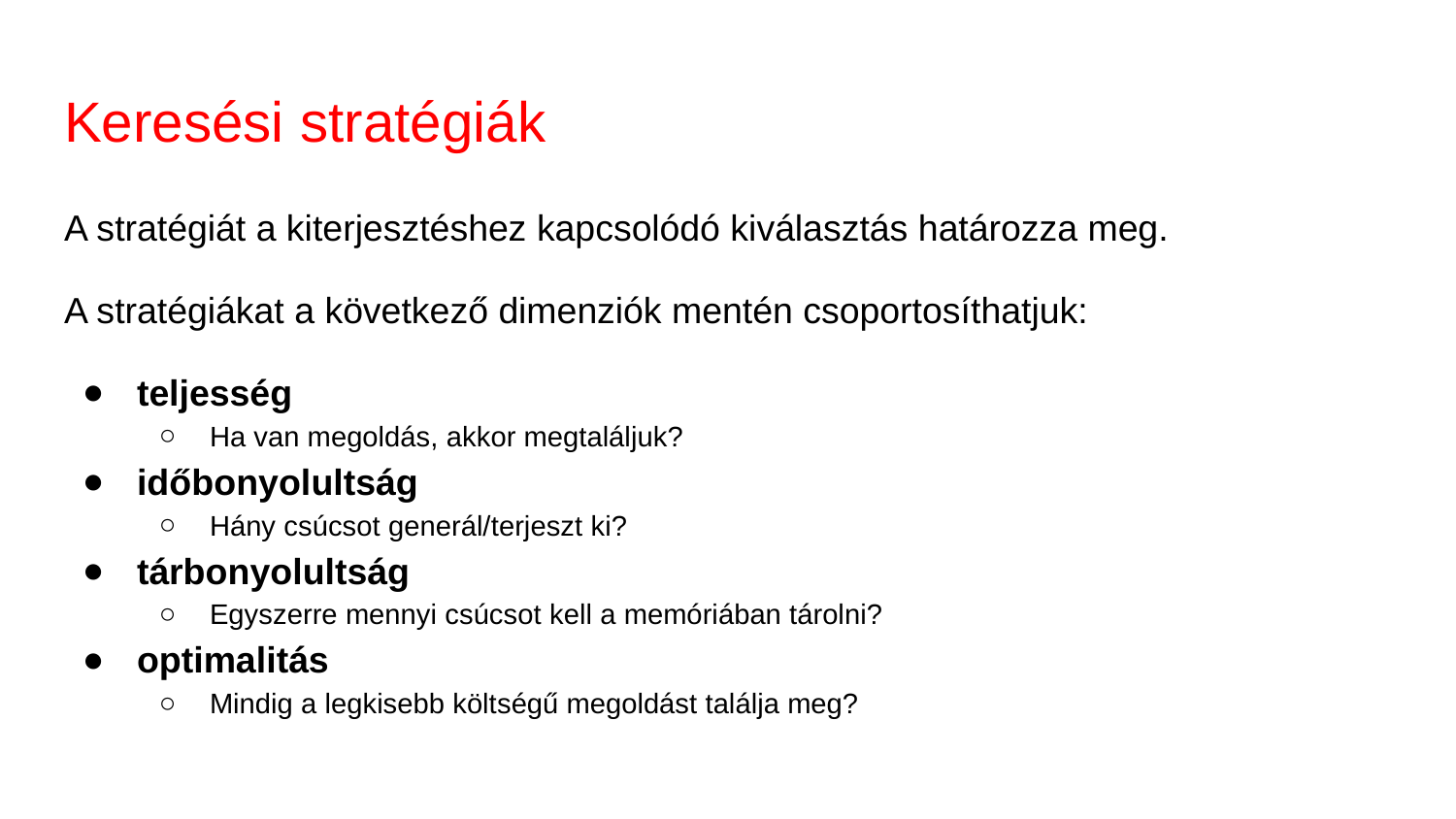

# Keresési stratégiák
A stratégiát a kiterjesztéshez kapcsolódó kiválasztás határozza meg.
A stratégiákat a következő dimenziók mentén csoportosíthatjuk:
teljesség
Ha van megoldás, akkor megtaláljuk?
időbonyolultság
Hány csúcsot generál/terjeszt ki?
tárbonyolultság
Egyszerre mennyi csúcsot kell a memóriában tárolni?
optimalitás
Mindig a legkisebb költségű megoldást találja meg?